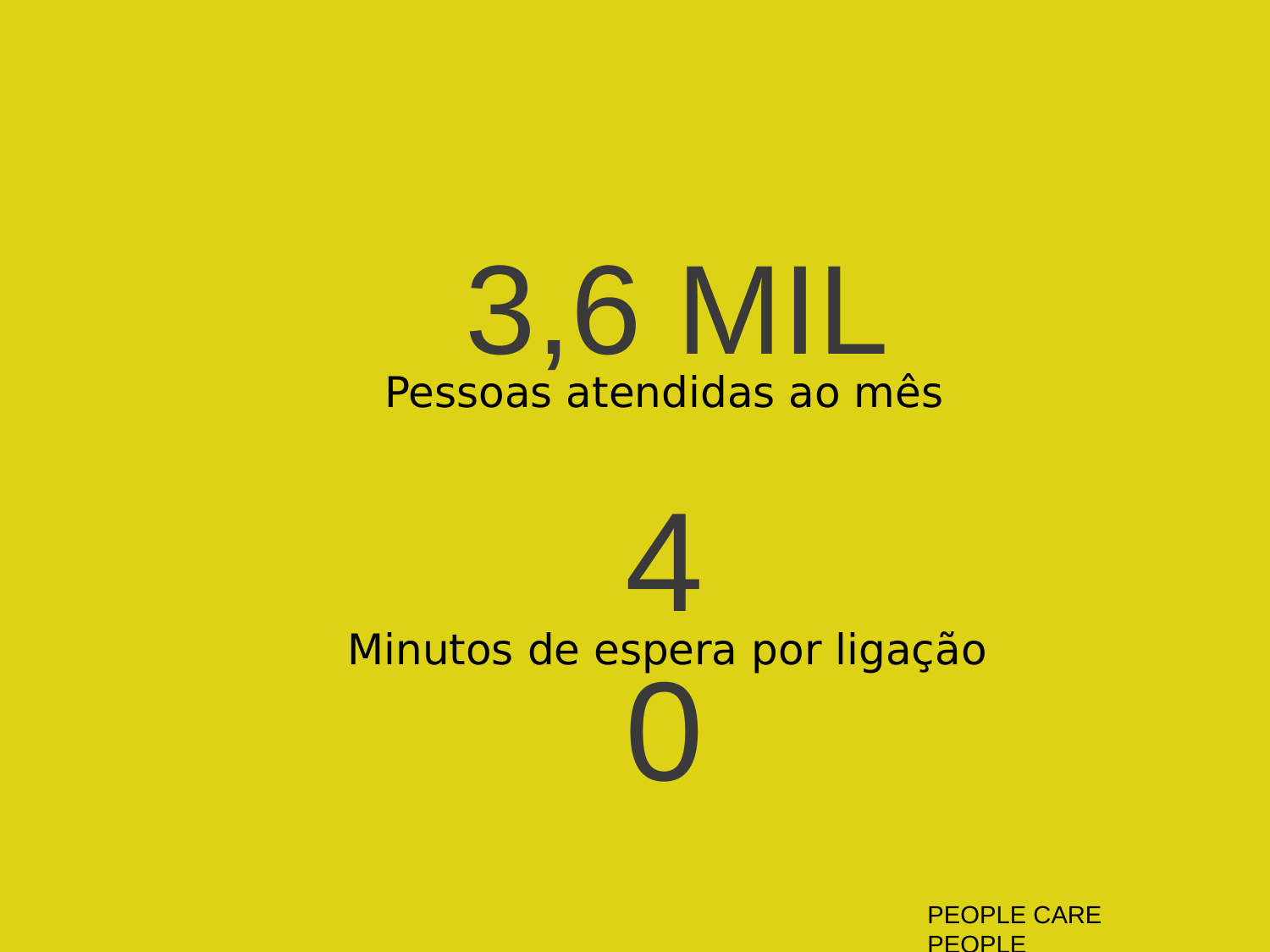

3,6 MIL
Pessoas atendidas ao mês
40
Minutos de espera por ligação